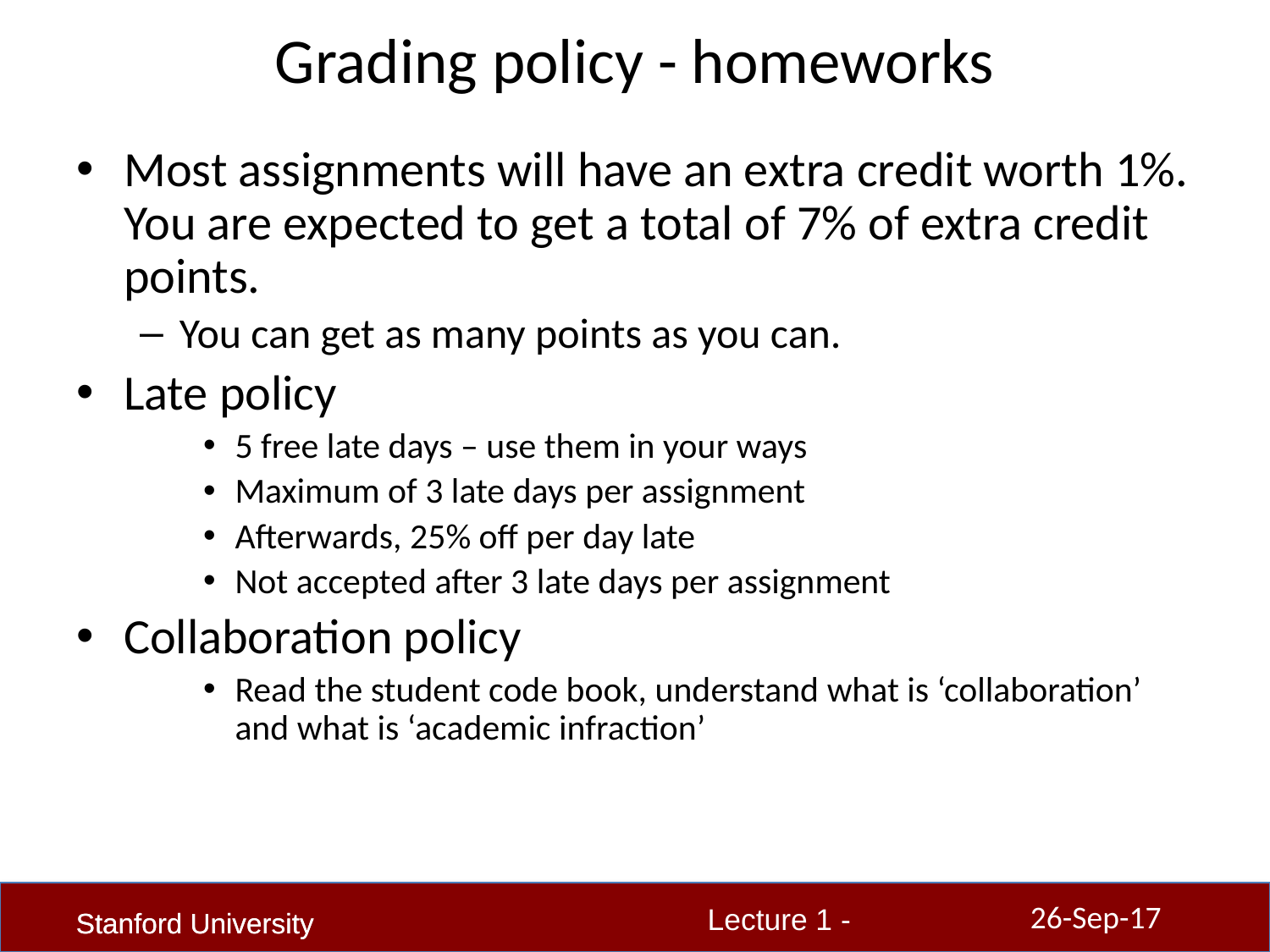

# Grading policy - homeworks
Most assignments will have an extra credit worth 1%. You are expected to get a total of 7% of extra credit points.
You can get as many points as you can.
Late policy
5 free late days – use them in your ways
Maximum of 3 late days per assignment
Afterwards, 25% off per day late
Not accepted after 3 late days per assignment
Collaboration policy
Read the student code book, understand what is ‘collaboration’ and what is ‘academic infraction’

26-Sep-17